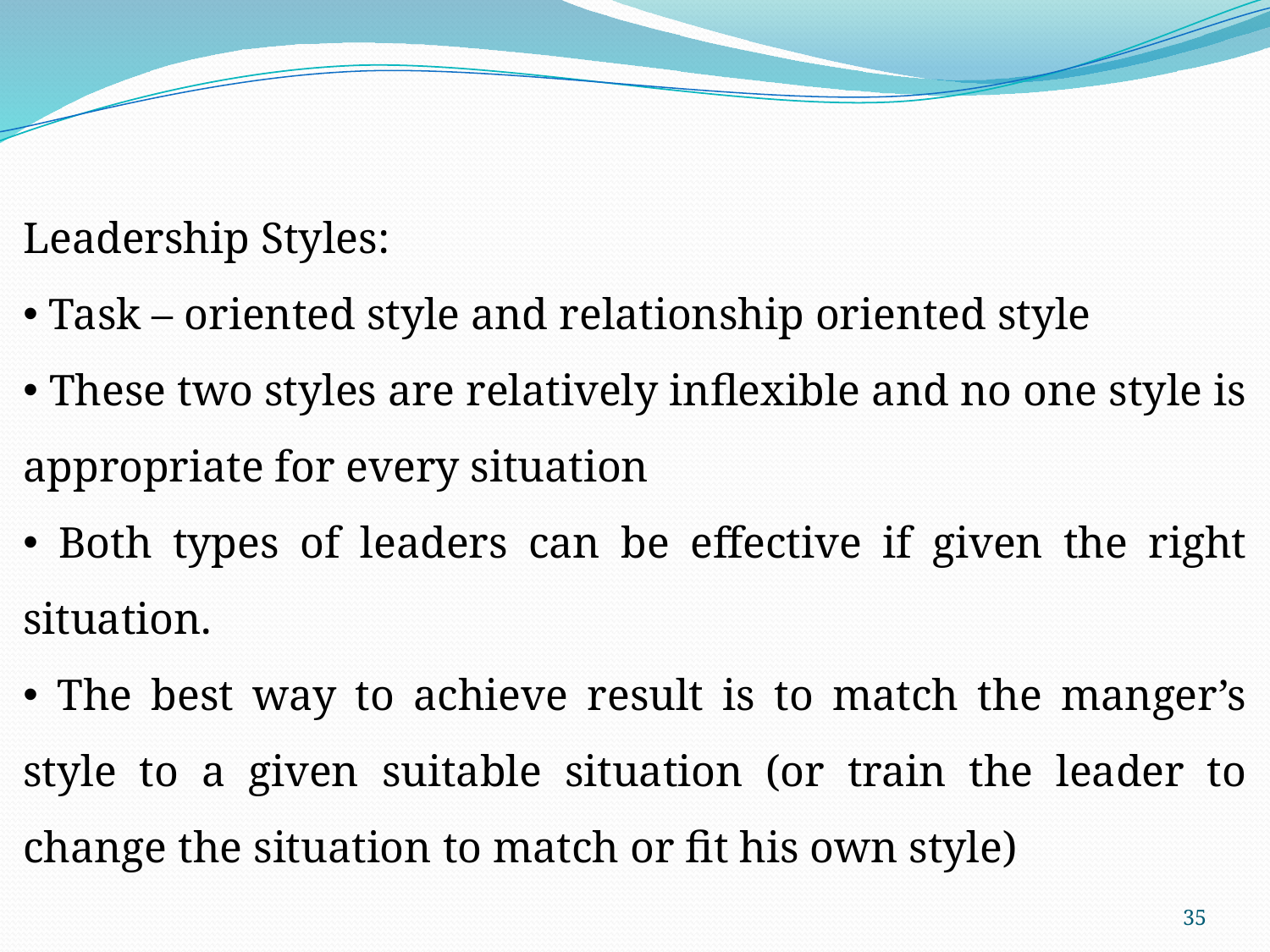

Leadership Styles:
 Task – oriented style and relationship oriented style
 These two styles are relatively inflexible and no one style is appropriate for every situation
 Both types of leaders can be effective if given the right situation.
 The best way to achieve result is to match the manger’s style to a given suitable situation (or train the leader to change the situation to match or fit his own style)
35